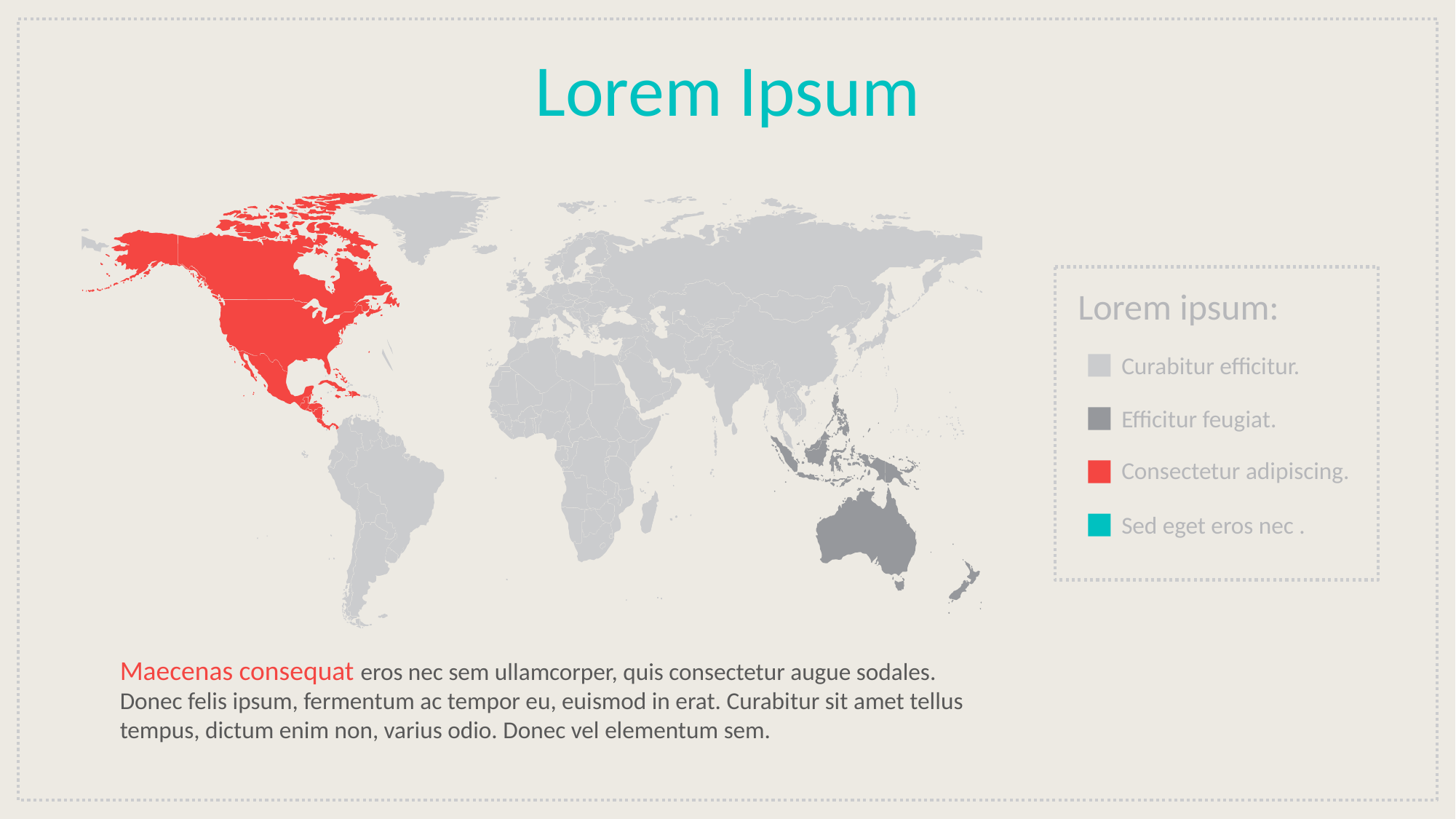

Lorem Ipsum

Lorem ipsum:
Curabitur efficitur.

Efficitur feugiat.

Consectetur adipiscing.

Sed eget eros nec .

Maecenas consequat eros nec sem ullamcorper, quis consectetur augue sodales. Donec felis ipsum, fermentum ac tempor eu, euismod in erat. Curabitur sit amet tellus tempus, dictum enim non, varius odio. Donec vel elementum sem.